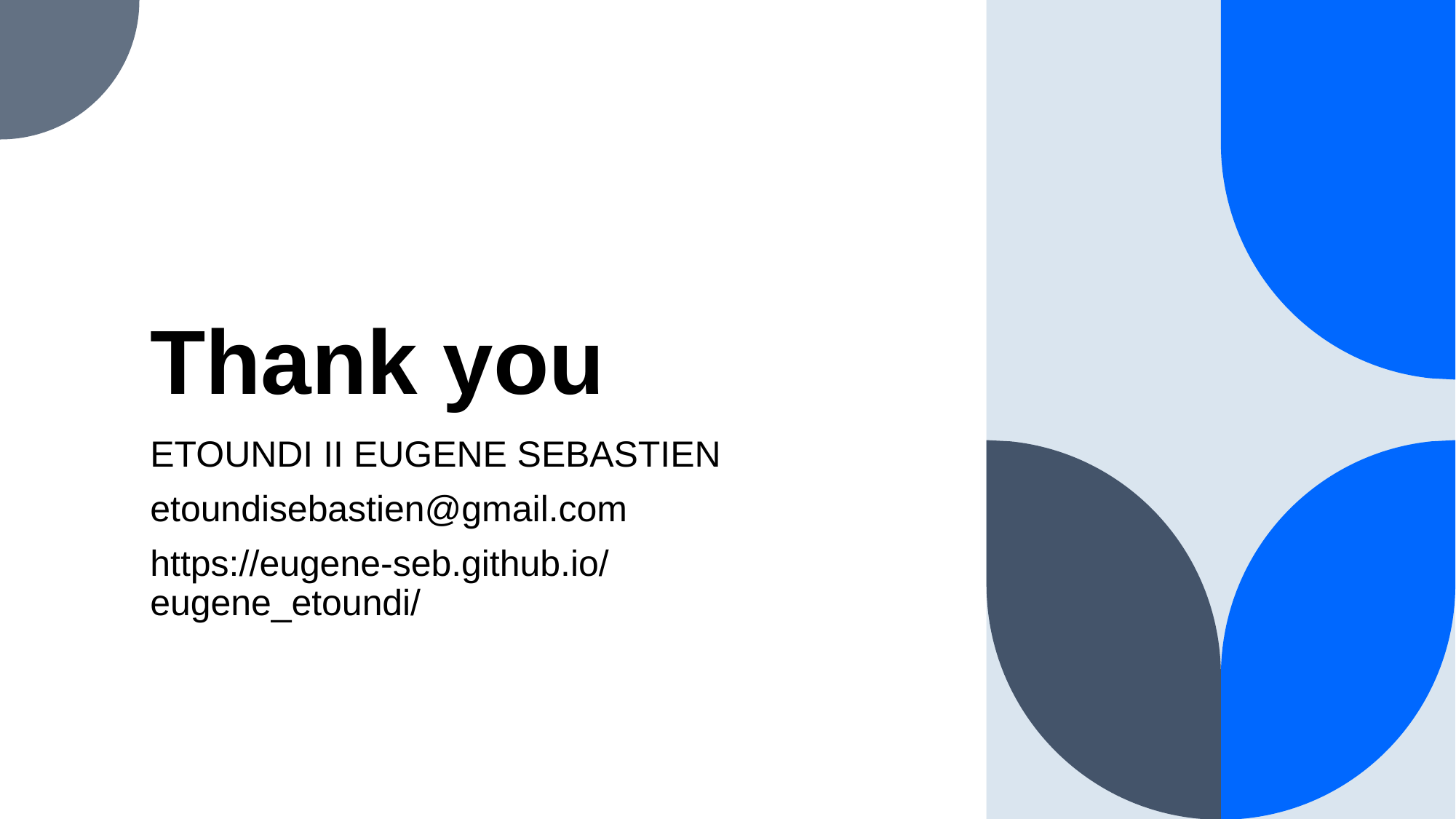

# Thank you
ETOUNDI II EUGENE SEBASTIEN
etoundisebastien@gmail.com
https://eugene-seb.github.io/eugene_etoundi/